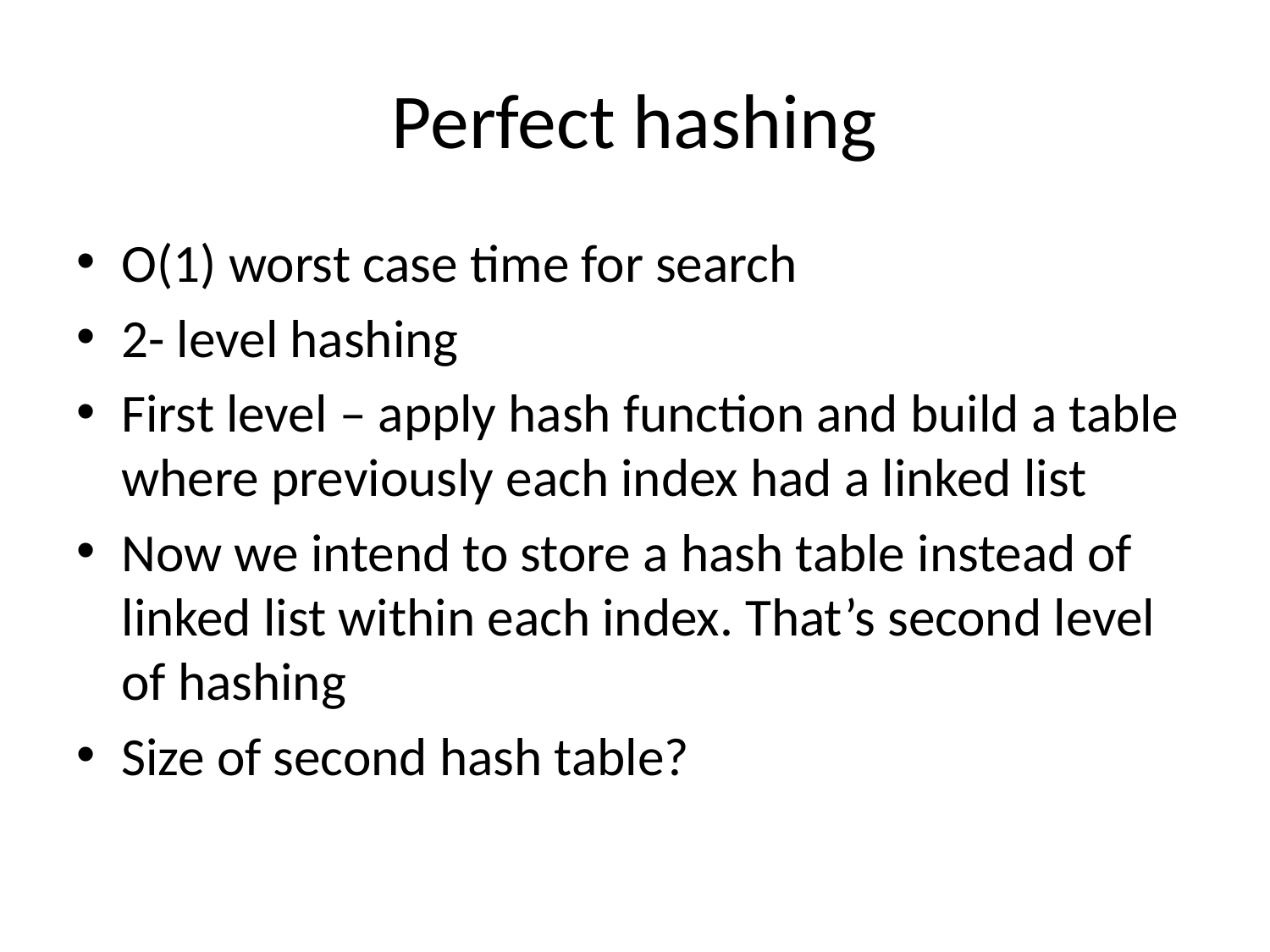

# Perfect hashing
O(1) worst case time for search
2- level hashing
First level – apply hash function and build a table where previously each index had a linked list
Now we intend to store a hash table instead of linked list within each index. That’s second level of hashing
Size of second hash table?